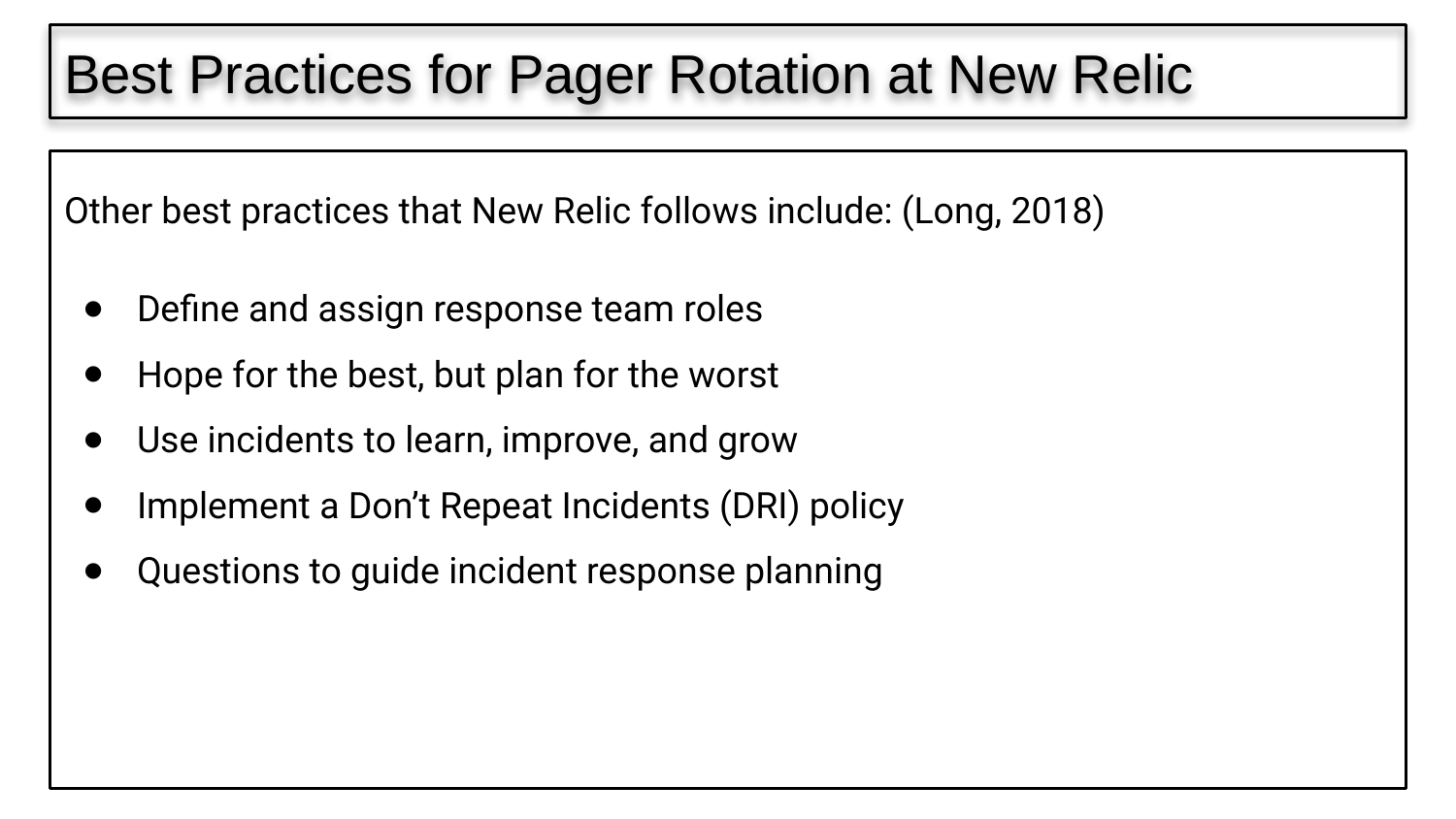

Best Practices for Pager Rotation at New Relic
Other best practices that New Relic follows include: (Long, 2018)
Define and assign response team roles
Hope for the best, but plan for the worst
Use incidents to learn, improve, and grow
Implement a Don’t Repeat Incidents (DRI) policy
Questions to guide incident response planning